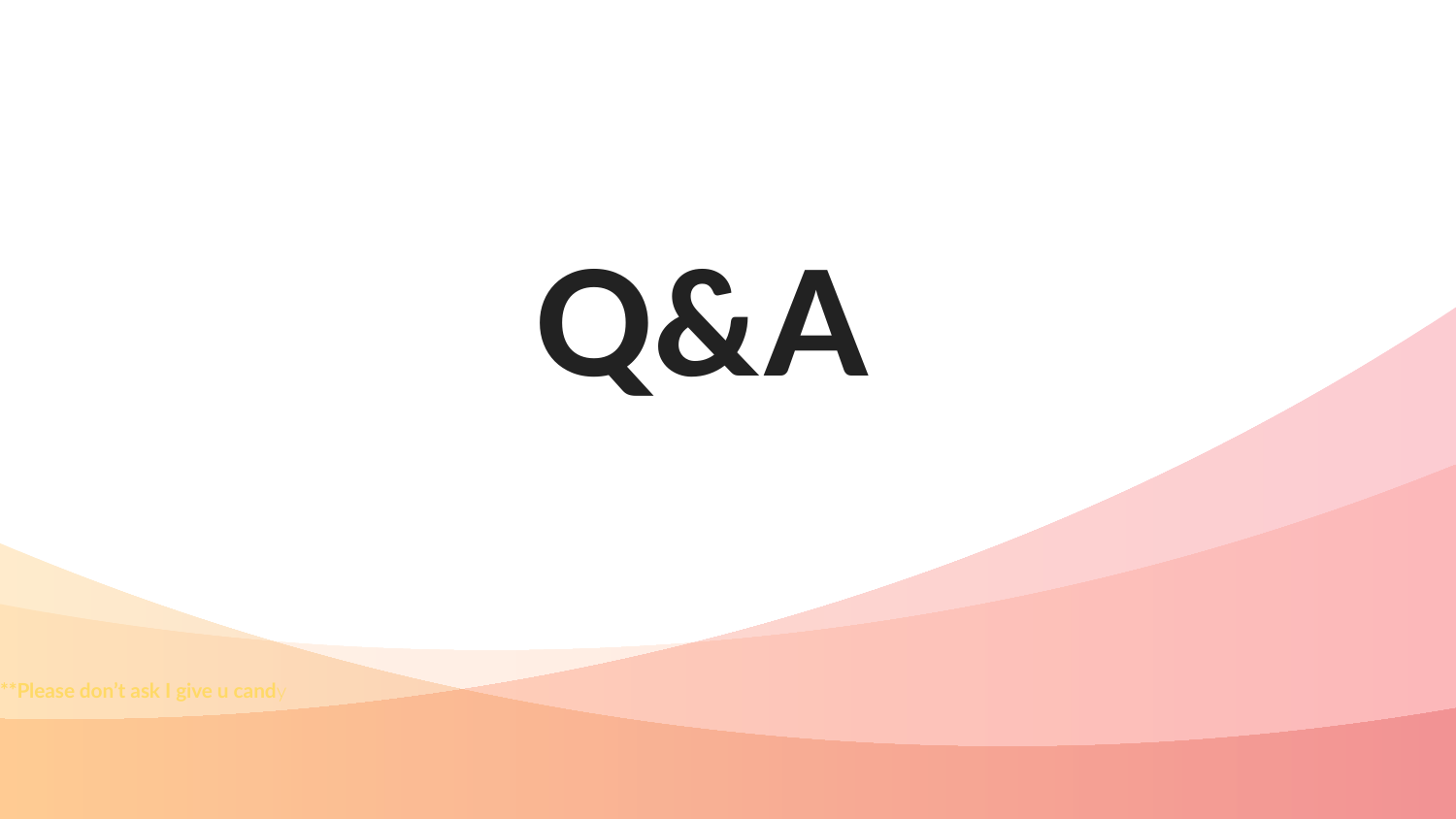

# Q&A
**Please don’t ask I give u candy